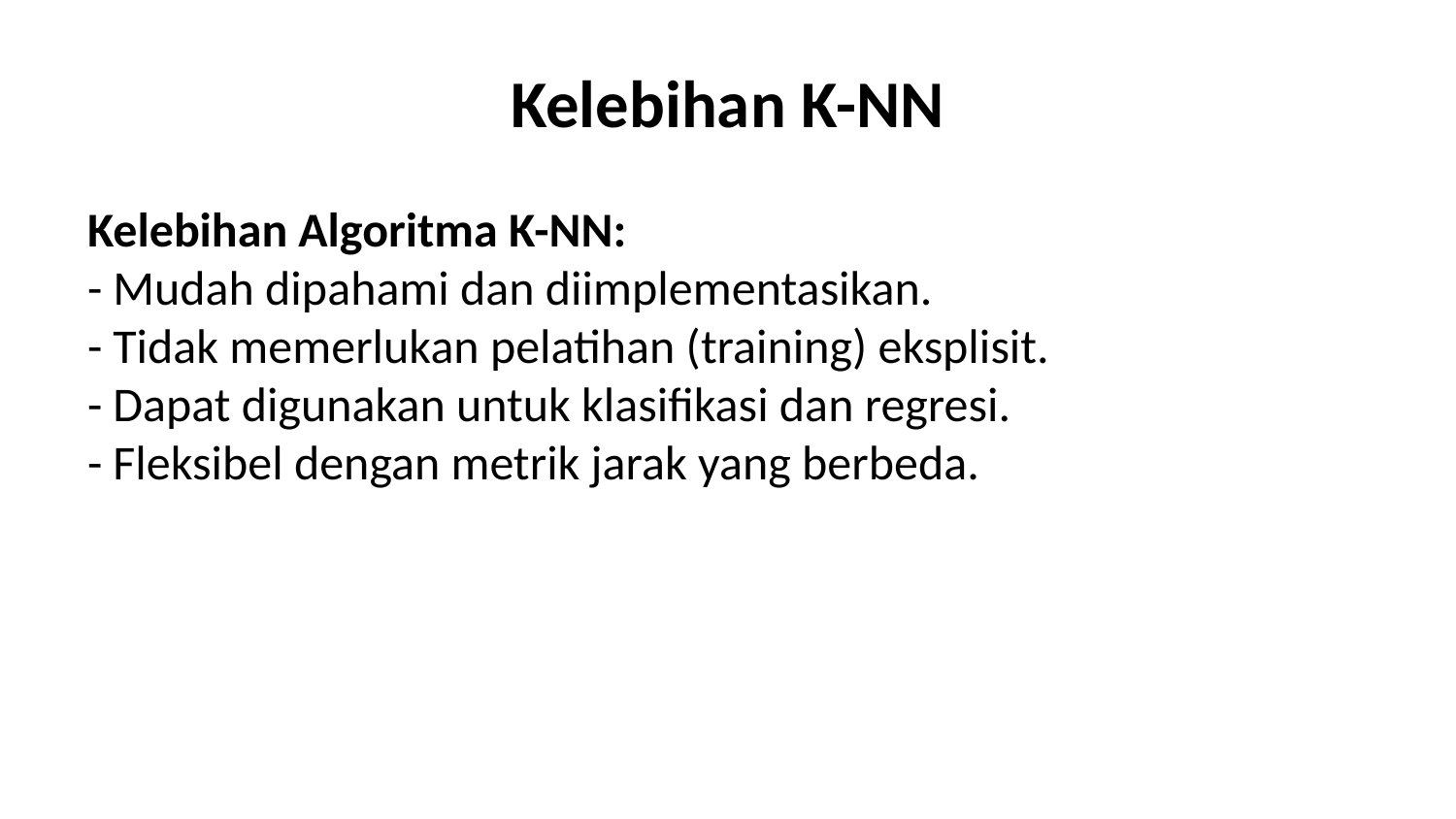

# Kelebihan K-NN
Kelebihan Algoritma K-NN:
- Mudah dipahami dan diimplementasikan.
- Tidak memerlukan pelatihan (training) eksplisit.
- Dapat digunakan untuk klasifikasi dan regresi.
- Fleksibel dengan metrik jarak yang berbeda.